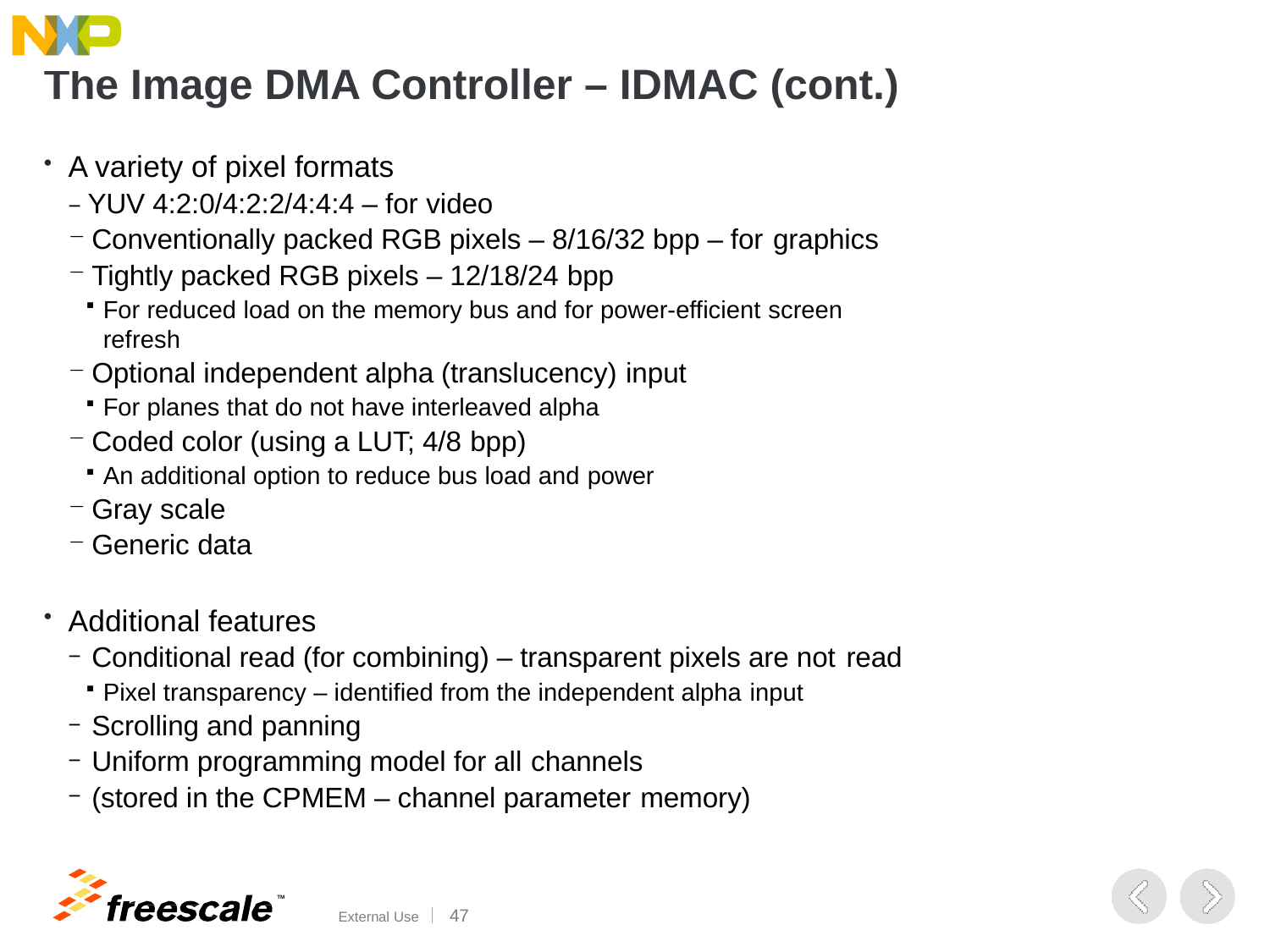

# The Image DMA Controller – IDMAC (cont.)
A variety of pixel formats
− YUV 4:2:0/4:2:2/4:4:4 – for video
Conventionally packed RGB pixels – 8/16/32 bpp – for graphics
Tightly packed RGB pixels – 12/18/24 bpp
For reduced load on the memory bus and for power-efficient screen refresh
Optional independent alpha (translucency) input
For planes that do not have interleaved alpha
Coded color (using a LUT; 4/8 bpp)
An additional option to reduce bus load and power
Gray scale
Generic data

Additional features
Conditional read (for combining) – transparent pixels are not read
Pixel transparency – identified from the independent alpha input
Scrolling and panning
Uniform programming model for all channels
(stored in the CPMEM – channel parameter memory)
TM
External Use	47